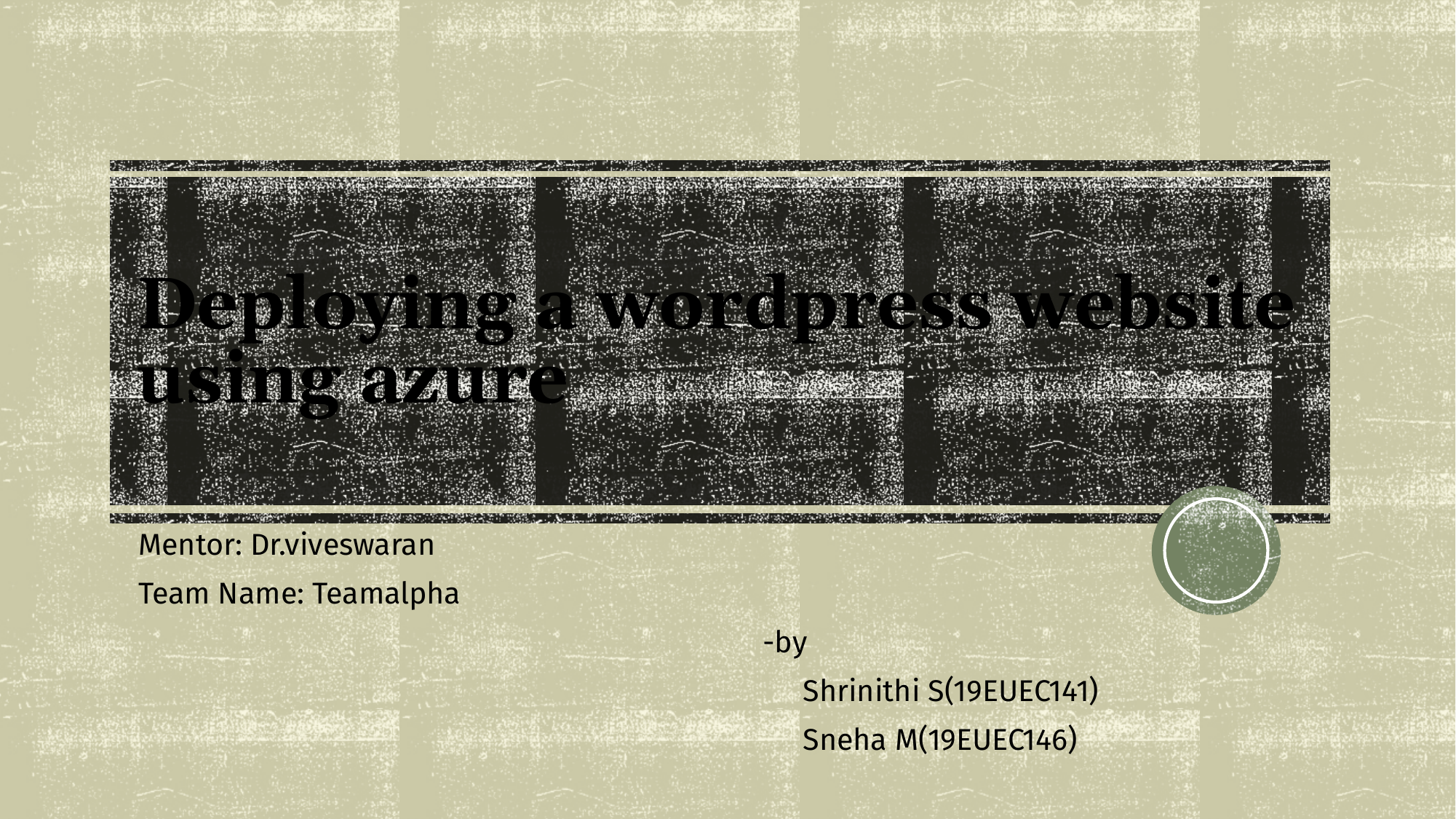

# Deploying a wordpress website using azure
Mentor: Dr.viveswaran
Team Name: Teamalpha
                                                                              -by
                                                                                   Shrinithi S(19EUEC141)
                                                                                   Sneha M(19EUEC146)